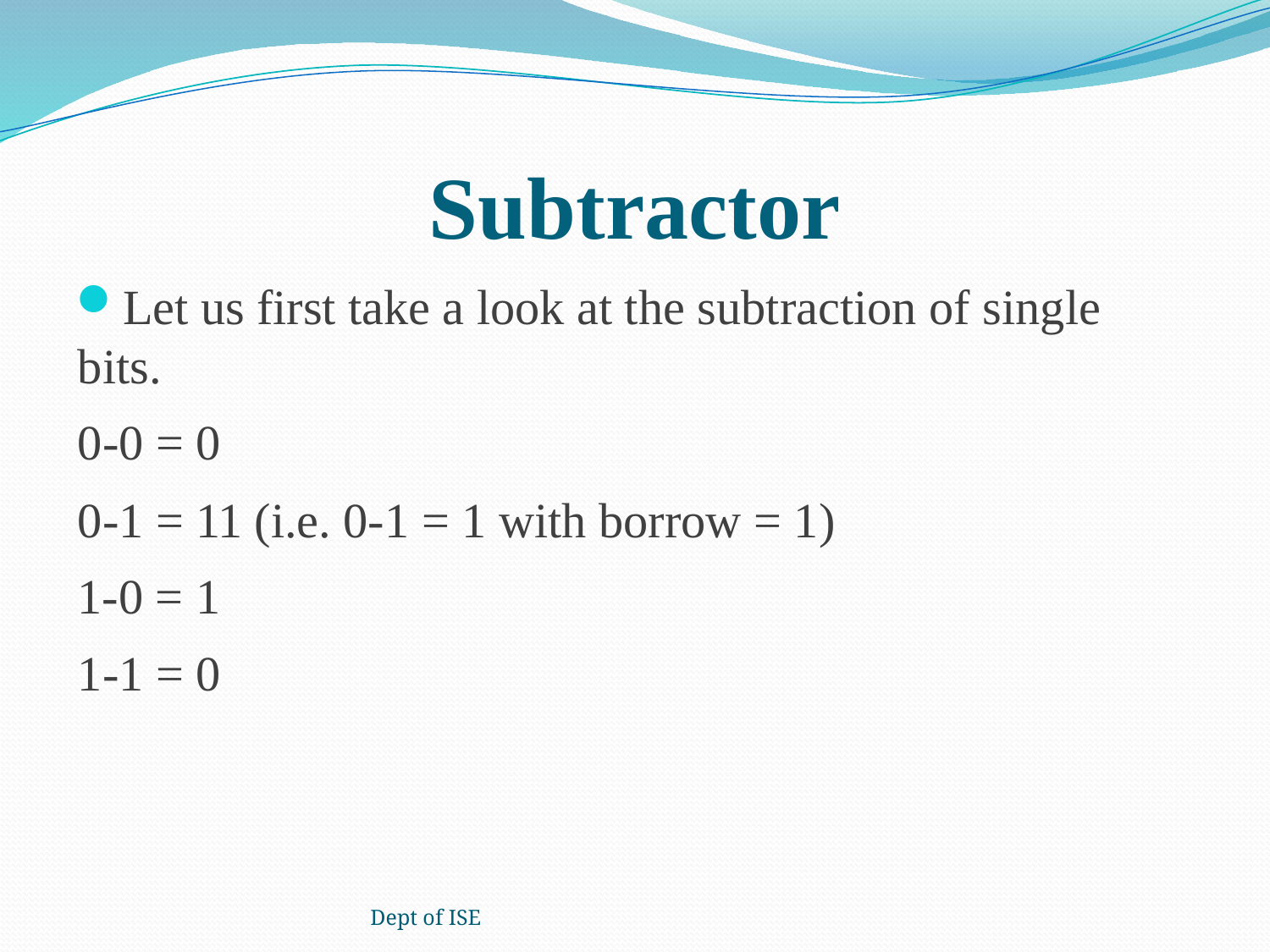

# Subtractor
Let us first take a look at the subtraction of single bits.
	0-0 = 0
	0-1 = 11 (i.e. 0-1 = 1 with borrow = 1)
	1-0 = 1
	1-1 = 0

Dept of ISE